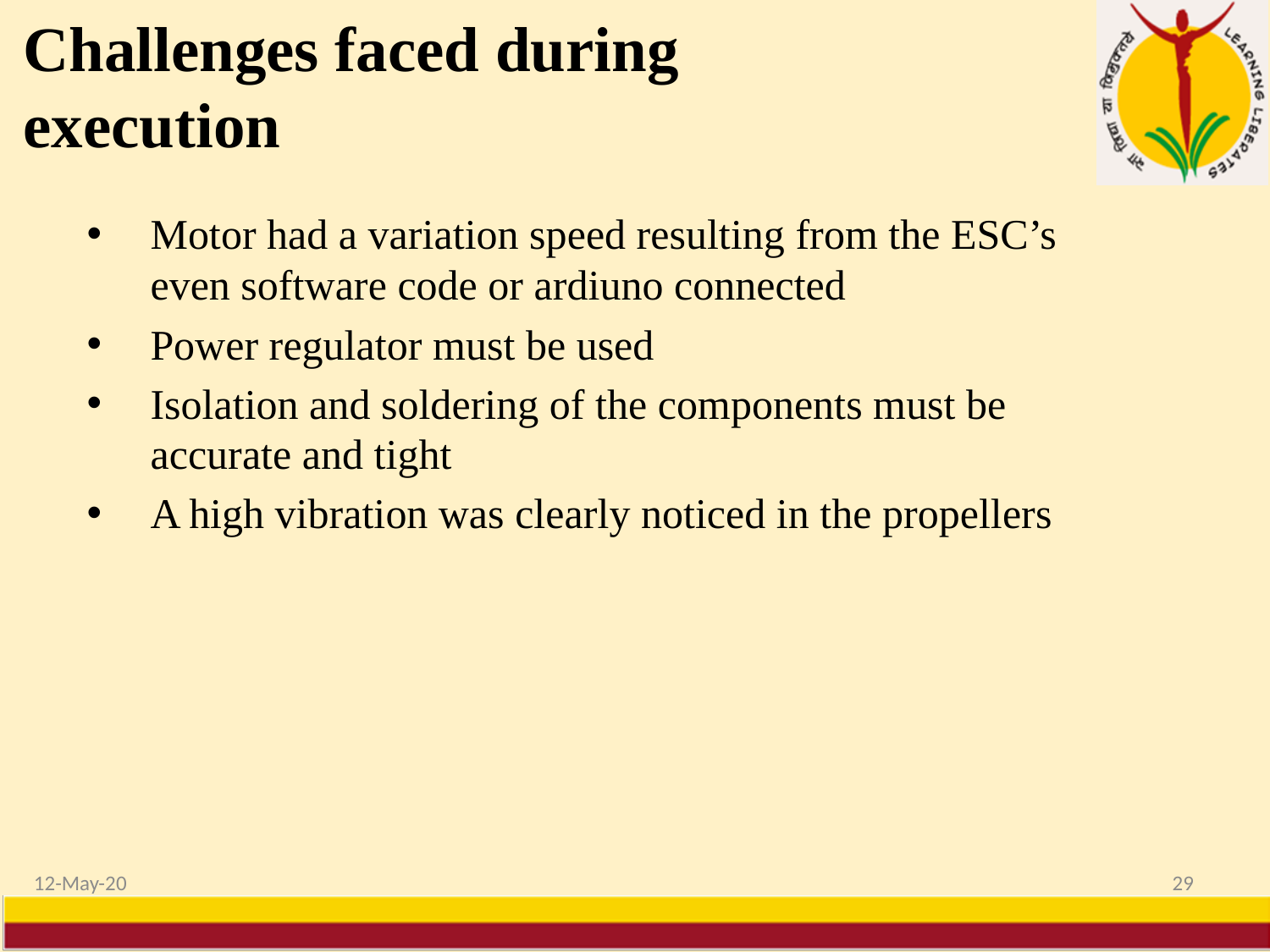

# Challenges faced during execution
Motor had a variation speed resulting from the ESC’s even software code or ardiuno connected
Power regulator must be used
Isolation and soldering of the components must be accurate and tight
A high vibration was clearly noticed in the propellers
12-May-20
29